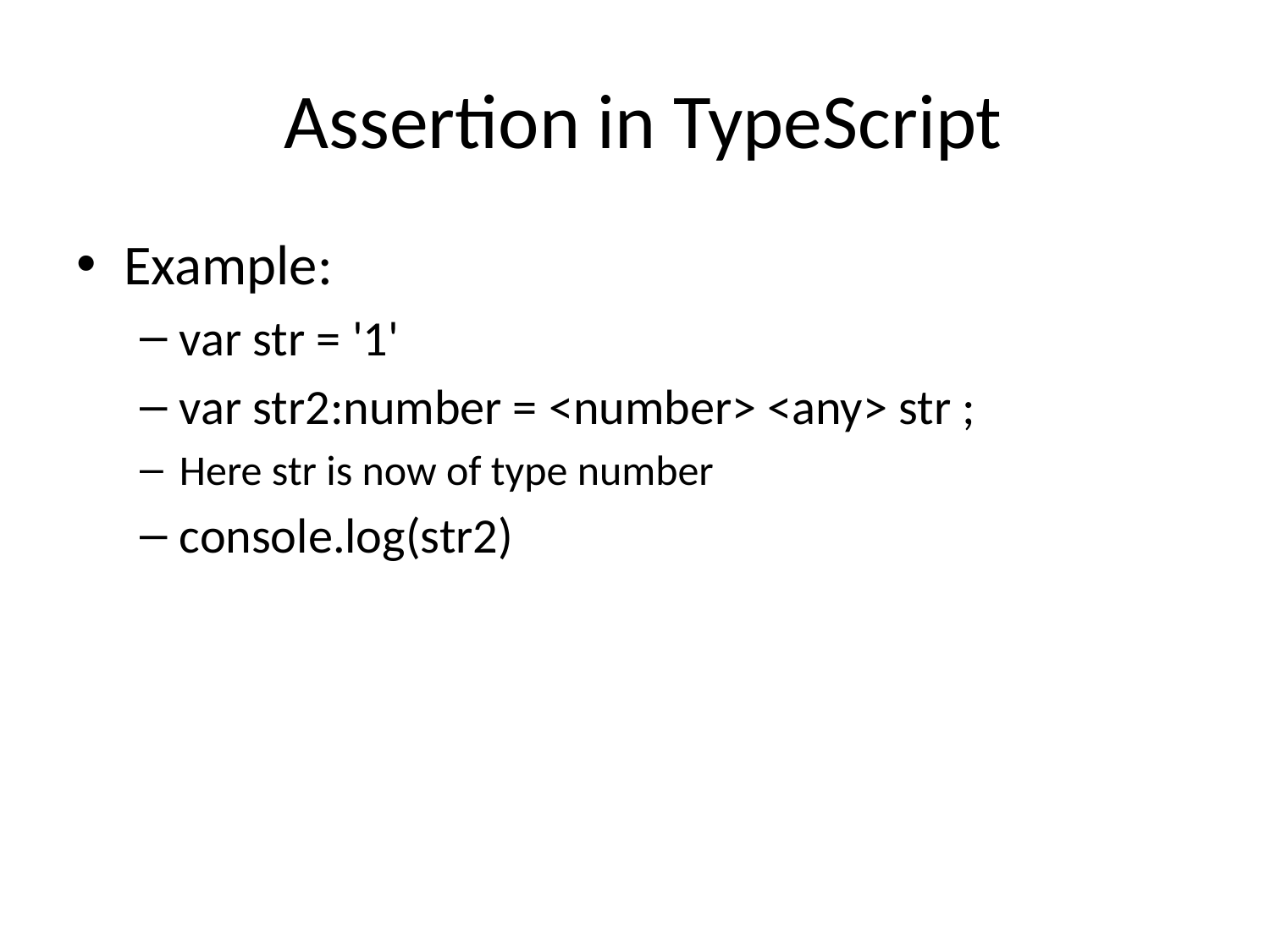

# Assertion in TypeScript
Example:
var str = '1'
var str2:number = <number> <any> str ;
Here str is now of type number
console.log(str2)